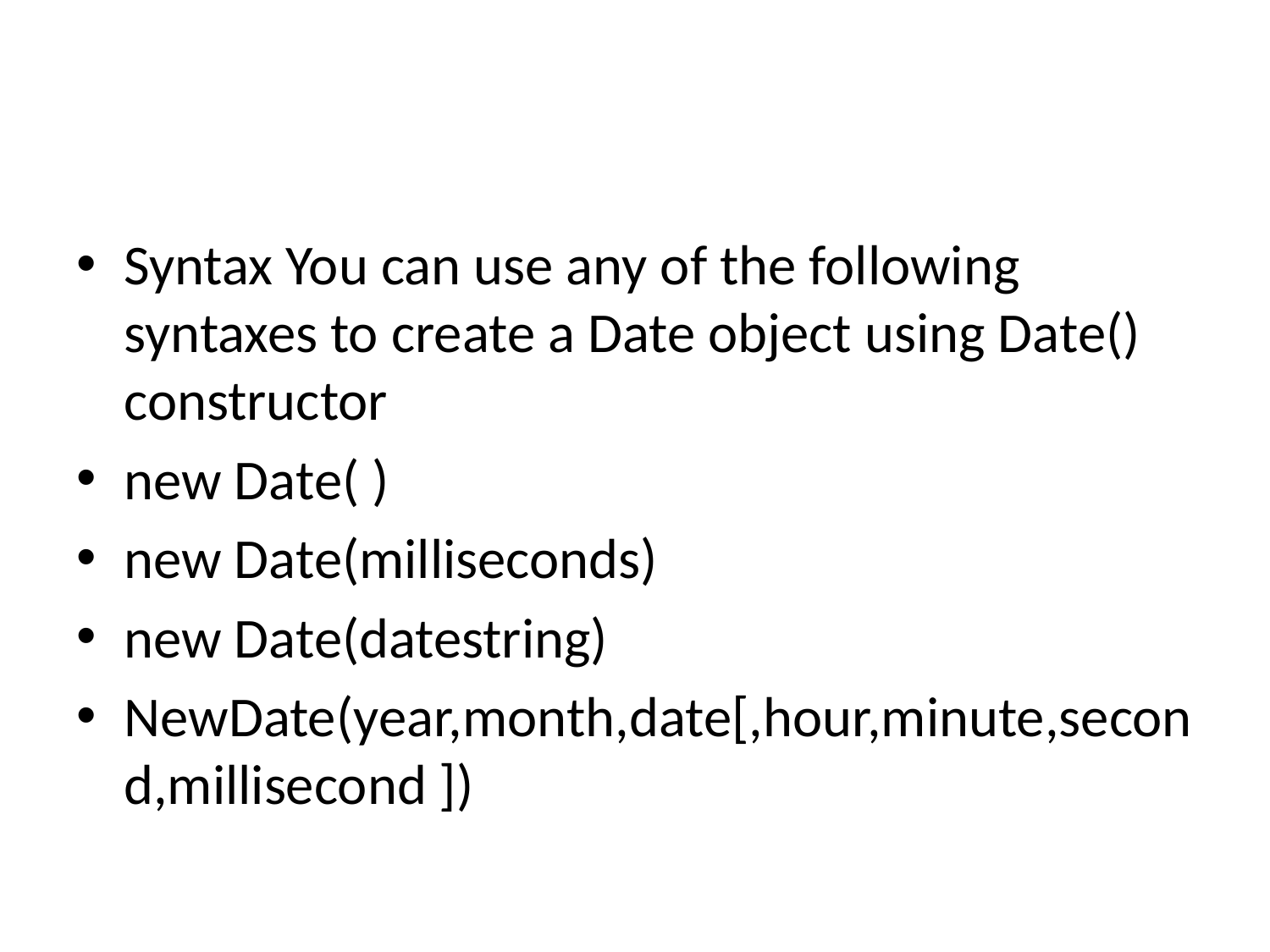

#
Syntax You can use any of the following syntaxes to create a Date object using Date() constructor
new Date( )
new Date(milliseconds)
new Date(datestring)
NewDate(year,month,date[,hour,minute,second,millisecond ])